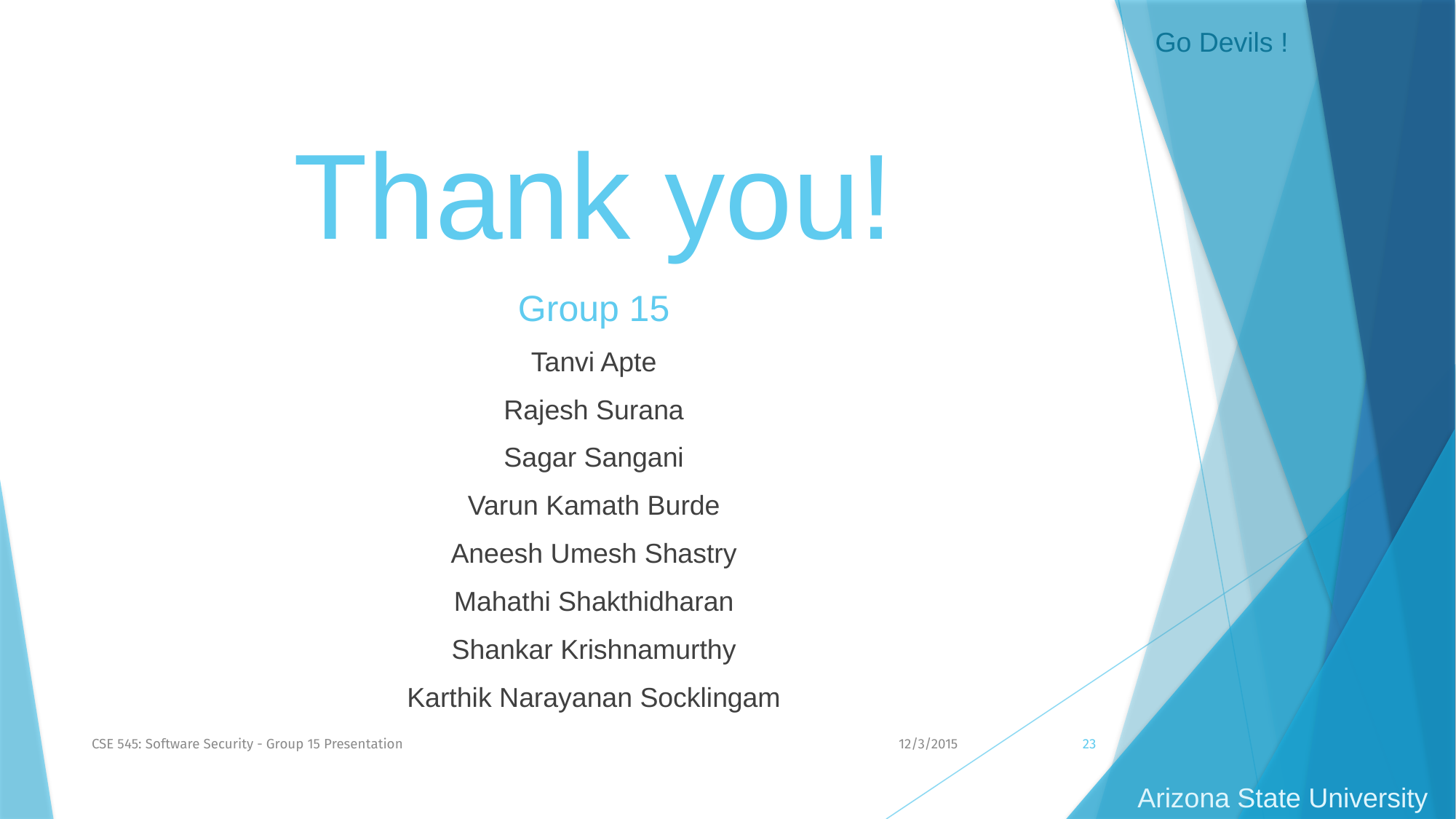

Go Devils !
# Thank you!
Group 15
Tanvi Apte
Rajesh Surana
Sagar Sangani
Varun Kamath Burde
Aneesh Umesh Shastry
Mahathi Shakthidharan
Shankar Krishnamurthy
Karthik Narayanan Socklingam
CSE 545: Software Security - Group 15 Presentation
12/3/2015
23
Arizona State University